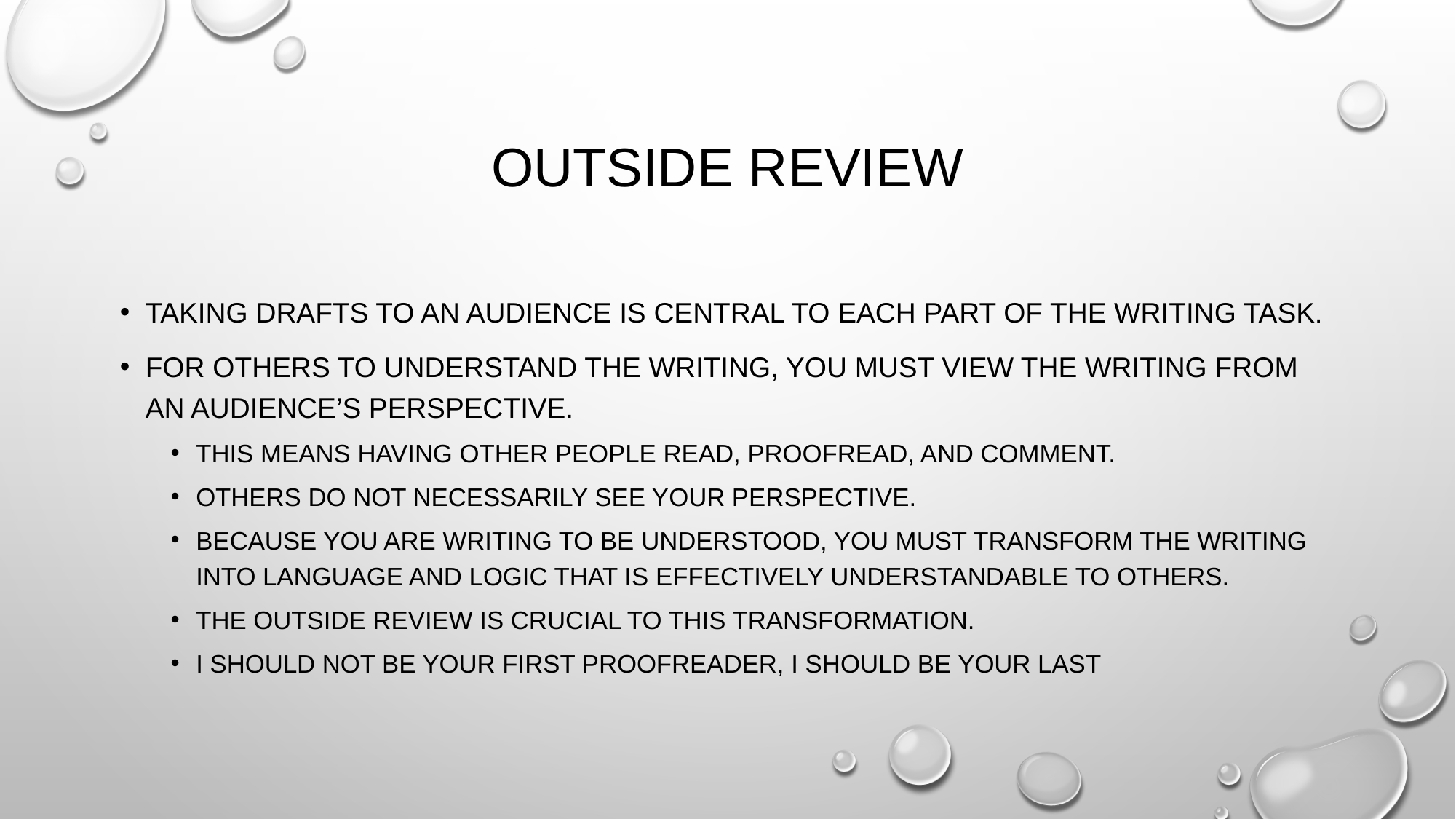

# Outside Review
Taking drafts to an audience is central to each part of the writing task.
For others to understand the writing, you must view the writing from an audience’s perspective.
This means having other people read, proofread, and comment.
Others do not necessarily see your perspective.
Because you are writing to be understood, you must transform the writing into language and logic that is effectively understandable to others.
The outside review is crucial to this transformation.
I should not be your first proofreader, I should be your last